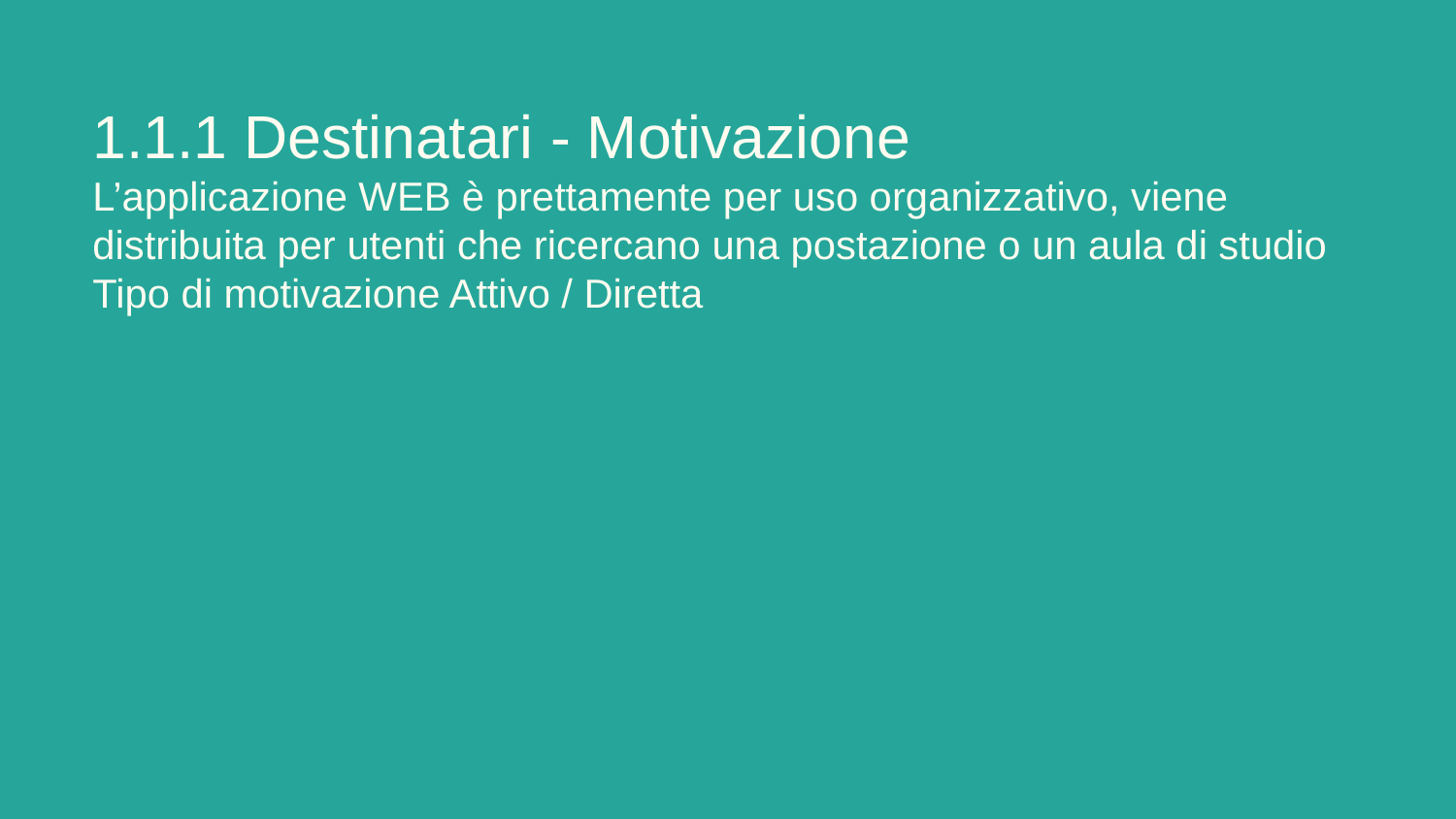

# 1.1.1 Destinatari - Motivazione
L’applicazione WEB è prettamente per uso organizzativo, viene distribuita per utenti che ricercano una postazione o un aula di studio
Tipo di motivazione Attivo / Diretta